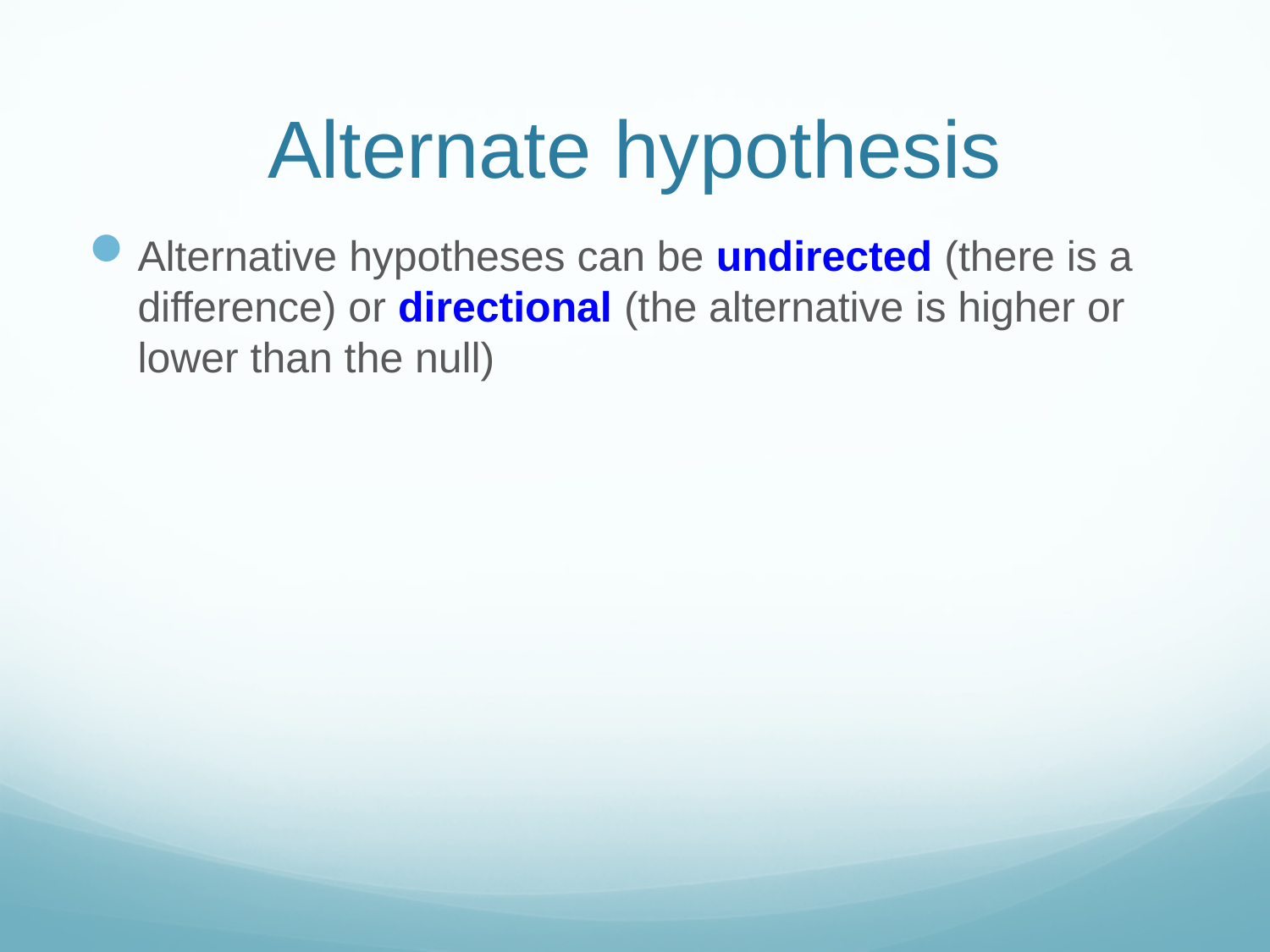

# Alternate hypothesis
Alternative hypotheses can be undirected (there is a difference) or directional (the alternative is higher or lower than the null)